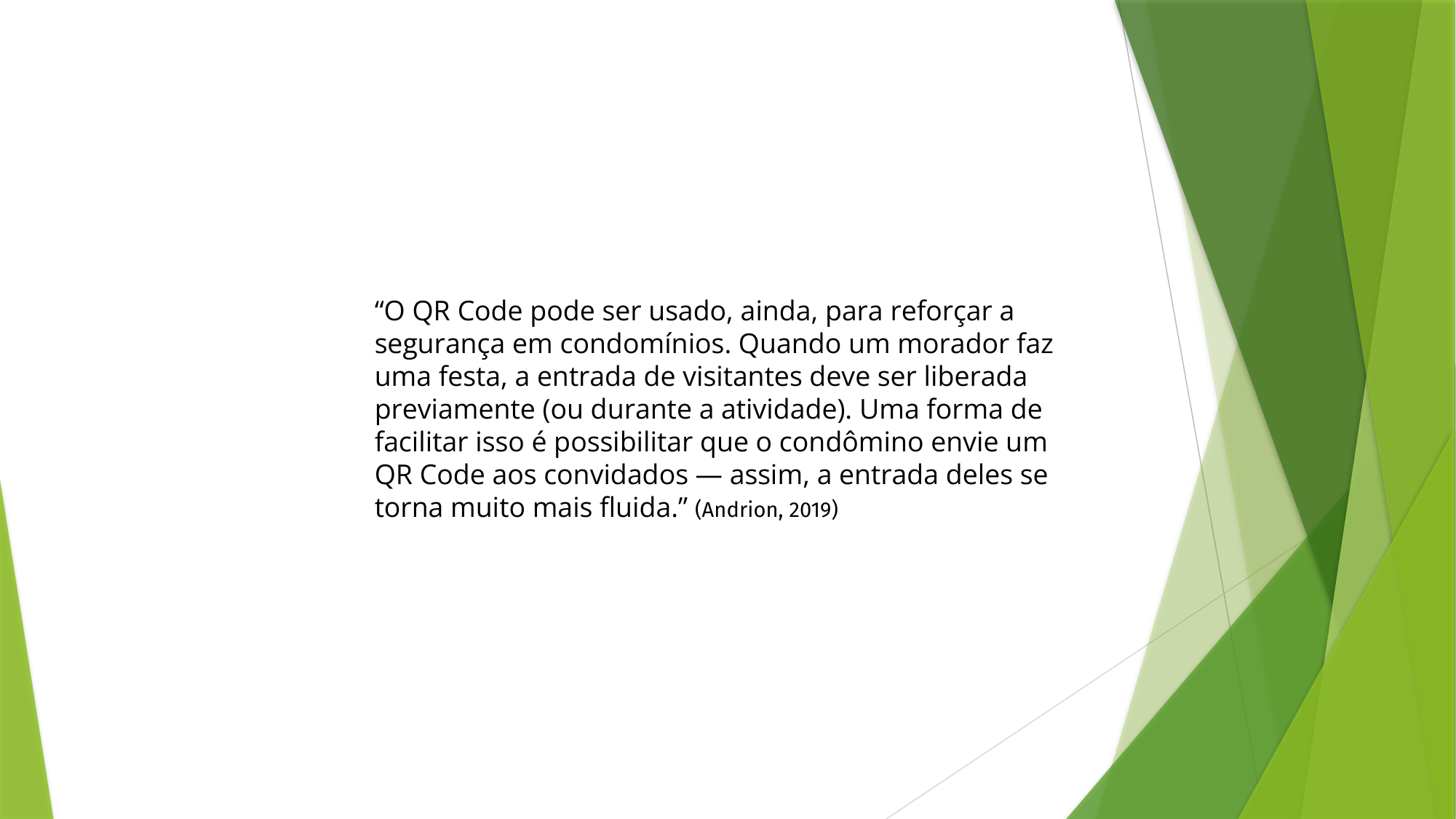

“O QR Code pode ser usado, ainda, para reforçar a segurança em condomínios. Quando um morador faz uma festa, a entrada de visitantes deve ser liberada previamente (ou durante a atividade). Uma forma de facilitar isso é possibilitar que o condômino envie um QR Code aos convidados — assim, a entrada deles se torna muito mais fluida.” (Andrion, 2019)